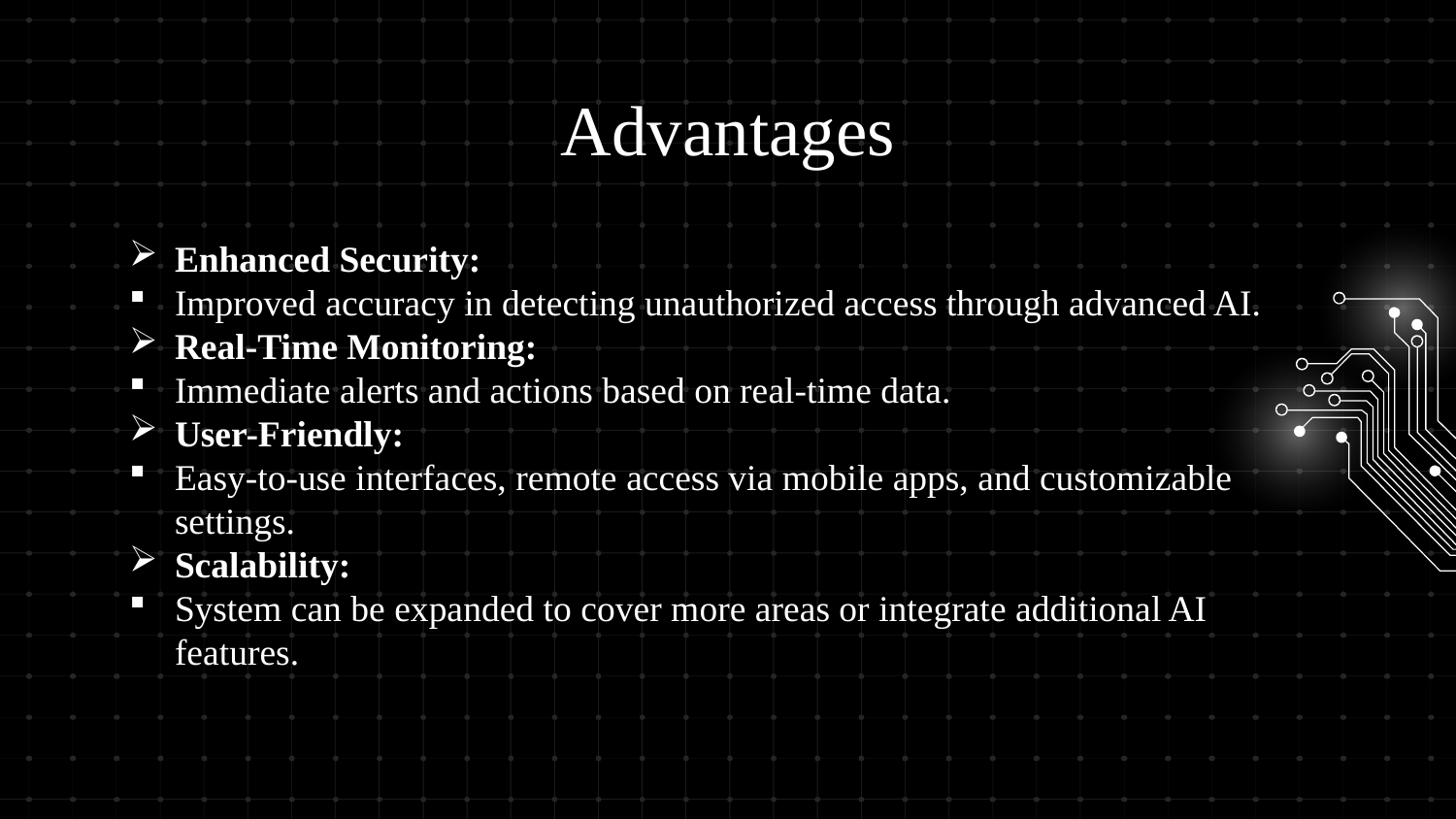

# Advantages
Enhanced Security:
Improved accuracy in detecting unauthorized access through advanced AI.
Real-Time Monitoring:
Immediate alerts and actions based on real-time data.
User-Friendly:
Easy-to-use interfaces, remote access via mobile apps, and customizable settings.
Scalability:
System can be expanded to cover more areas or integrate additional AI features.